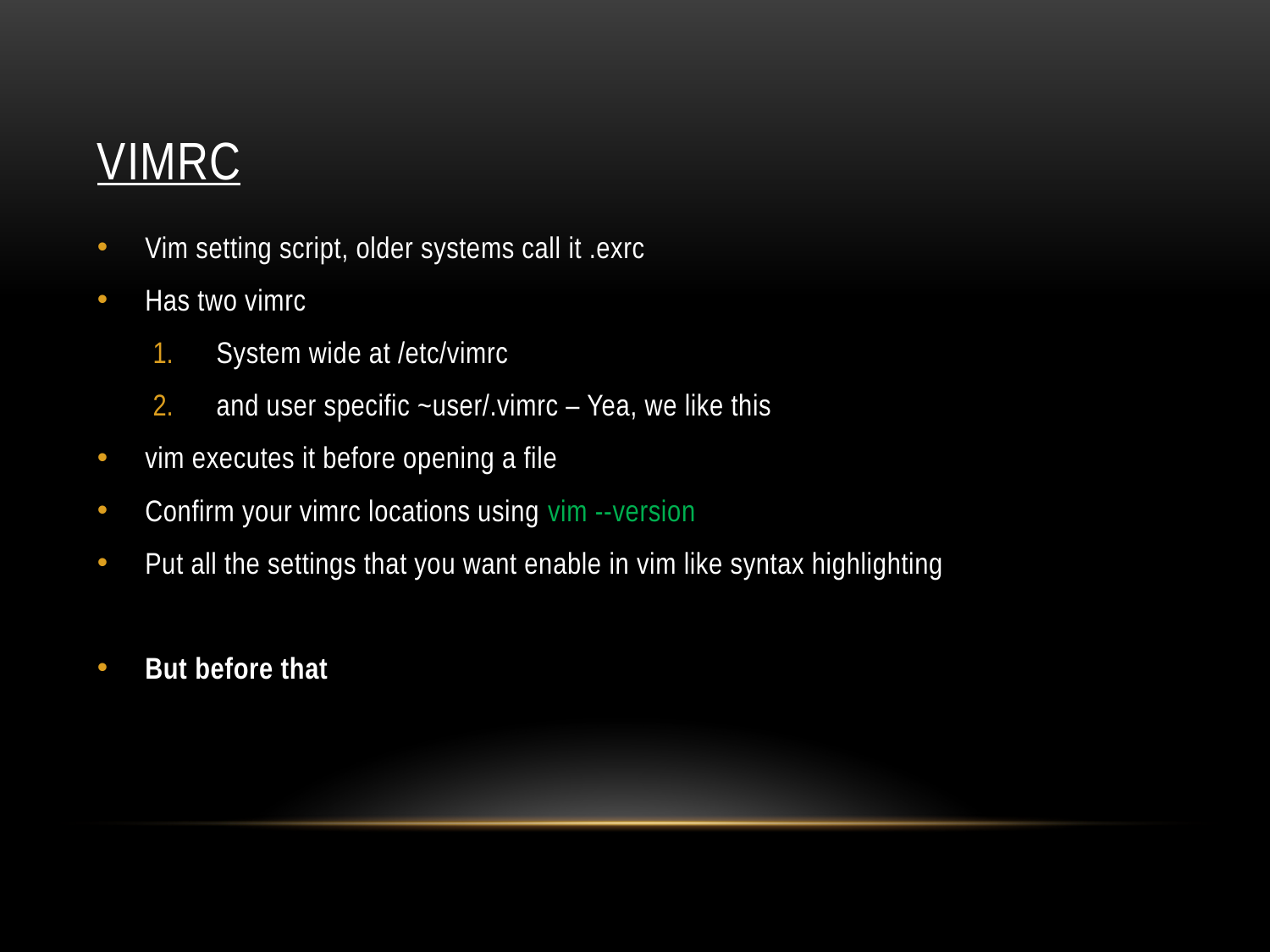

# vimrc
Vim setting script, older systems call it .exrc
Has two vimrc
System wide at /etc/vimrc
and user specific ~user/.vimrc – Yea, we like this
vim executes it before opening a file
Confirm your vimrc locations using vim --version
Put all the settings that you want enable in vim like syntax highlighting

But before that